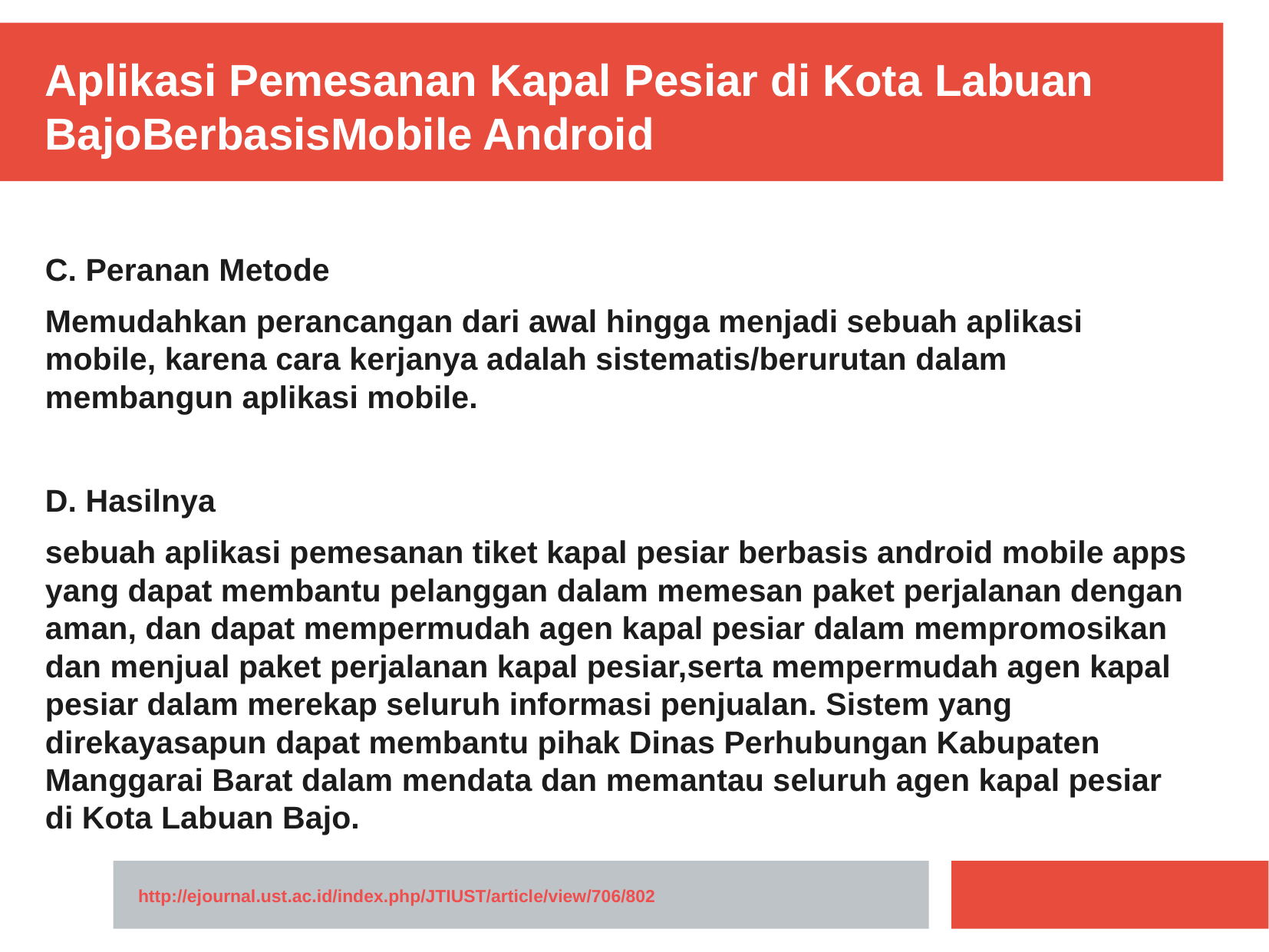

Aplikasi Pemesanan Kapal Pesiar di Kota Labuan BajoBerbasisMobile Android
C. Peranan Metode
Memudahkan perancangan dari awal hingga menjadi sebuah aplikasi mobile, karena cara kerjanya adalah sistematis/berurutan dalam membangun aplikasi mobile.

D. Hasilnya
sebuah aplikasi pemesanan tiket kapal pesiar berbasis android mobile apps yang dapat membantu pelanggan dalam memesan paket perjalanan dengan aman, dan dapat mempermudah agen kapal pesiar dalam mempromosikan dan menjual paket perjalanan kapal pesiar,serta mempermudah agen kapal pesiar dalam merekap seluruh informasi penjualan. Sistem yang direkayasapun dapat membantu pihak Dinas Perhubungan Kabupaten Manggarai Barat dalam mendata dan memantau seluruh agen kapal pesiar di Kota Labuan Bajo.
http://ejournal.ust.ac.id/index.php/JTIUST/article/view/706/802